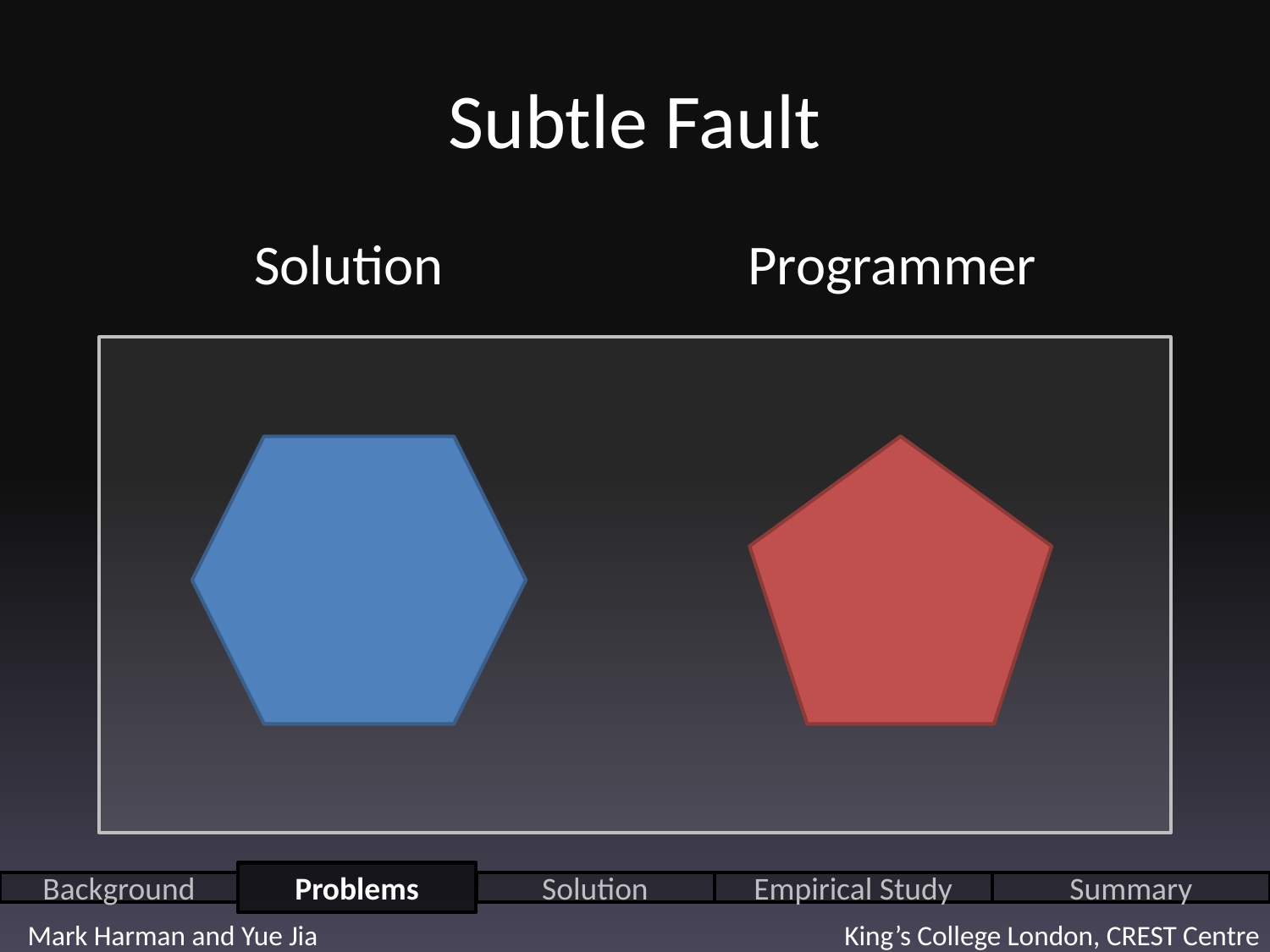

# Subtle Fault
              Solution                        Programmer

Problems
Background
Solution
Empirical Study
Summary
Mark Harman and Yue Jia                                                                                   King’s College London, CREST Centre